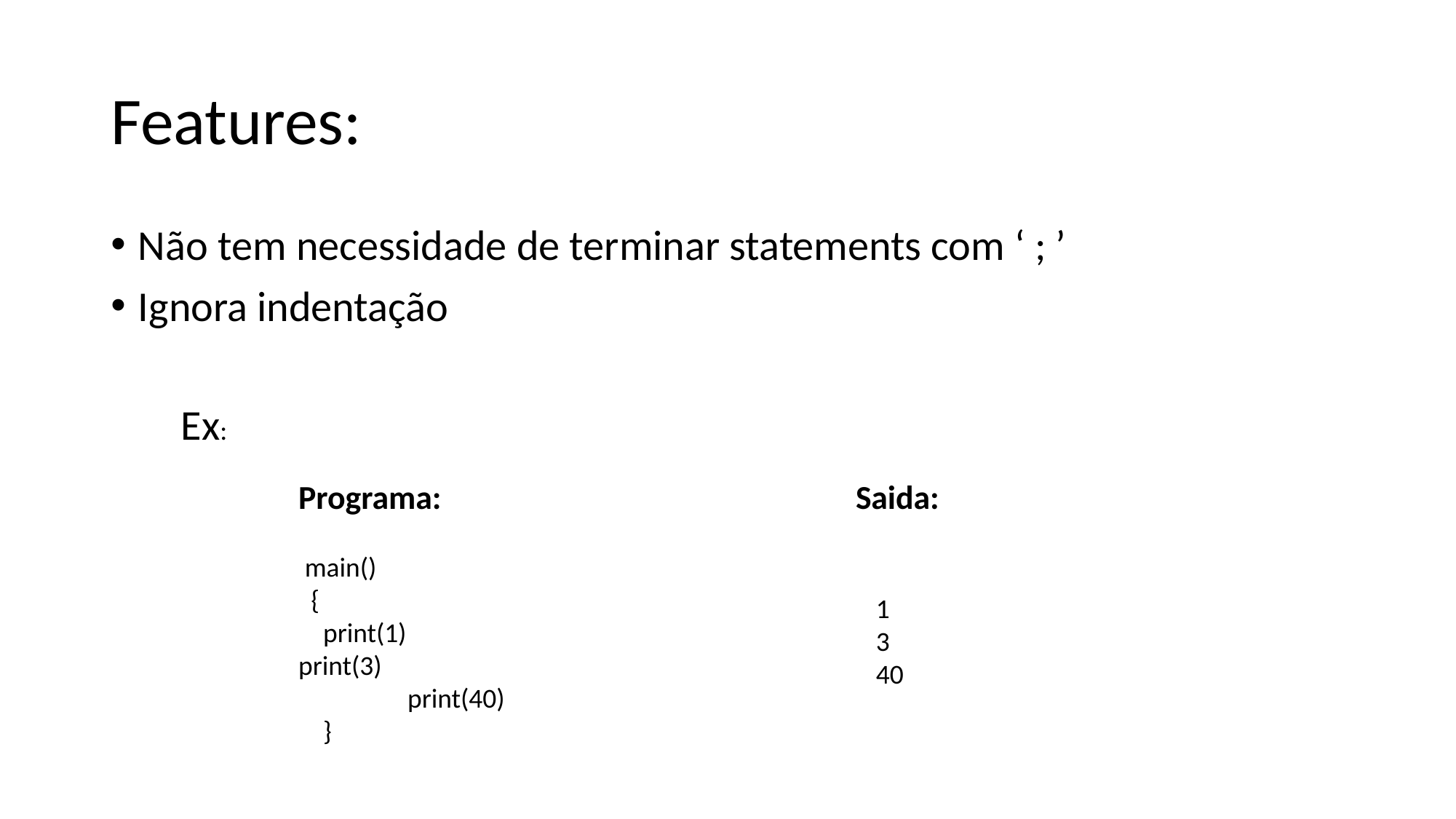

# Features:
Não tem necessidade de terminar statements com ‘ ; ’
Ignora indentação
Ex:
Programa:
Saida:
 main()
  {
    print(1)
print(3)
	print(40)
    }
1
3
40